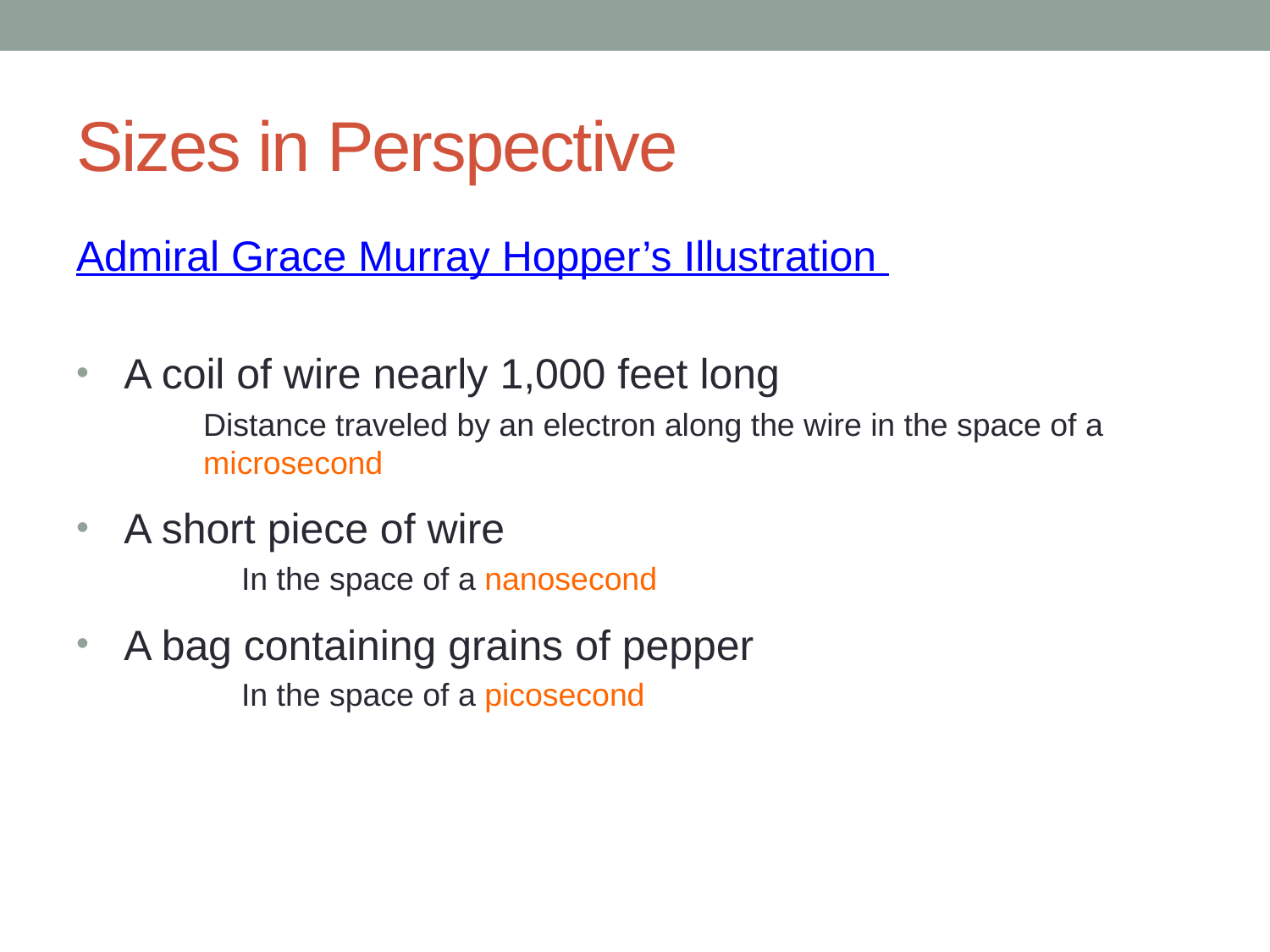

# Sizes in Perspective
Admiral Grace Murray Hopper’s Illustration

A coil of wire nearly 1,000 feet long
	Distance traveled by an electron along the wire in the space of a microsecond
A short piece of wire
	In the space of a nanosecond
A bag containing grains of pepper
	In the space of a picosecond